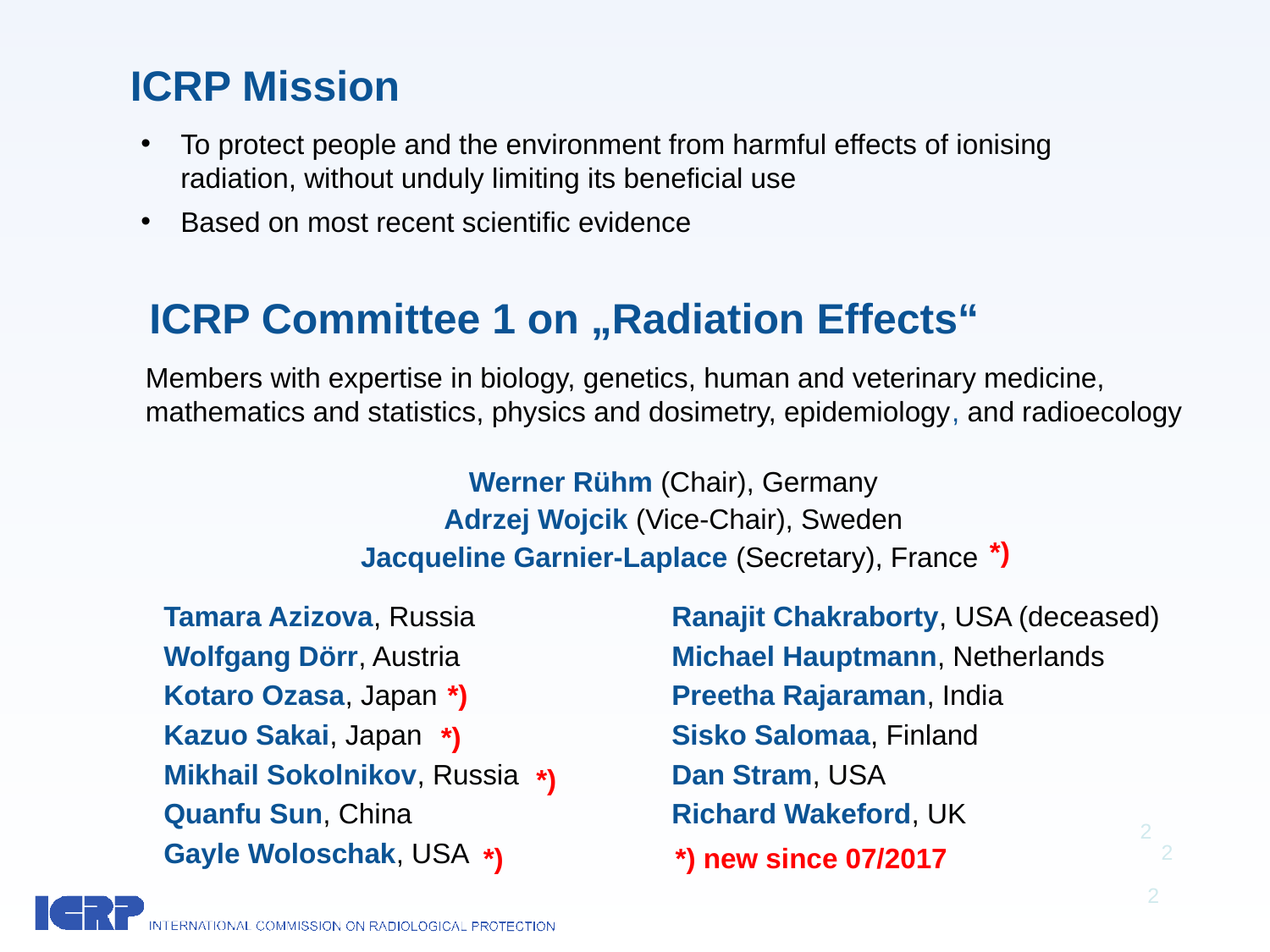

ICRP Mission
To protect people and the environment from harmful effects of ionising radiation, without unduly limiting its beneficial use
Based on most recent scientific evidence
ICRP Committee 1 on „Radiation Effects“
Members with expertise in biology, genetics, human and veterinary medicine, mathematics and statistics, physics and dosimetry, epidemiology, and radioecology
Werner Rühm (Chair), Germany
Adrzej Wojcik (Vice-Chair), Sweden
Jacqueline Garnier-Laplace (Secretary), France

Tamara Azizova, Russia		Ranajit Chakraborty, USA (deceased)
Wolfgang Dörr, Austria		Michael Hauptmann, Netherlands
Kotaro Ozasa, Japan		Preetha Rajaraman, India
Kazuo Sakai, Japan 		Sisko Salomaa, Finland
Mikhail Sokolnikov, Russia		Dan Stram, USA
Quanfu Sun, China	 		Richard Wakeford, UK
Gayle Woloschak, USA
*)
*)
*)
*)
2
*)
*) new since 07/2017
2
2